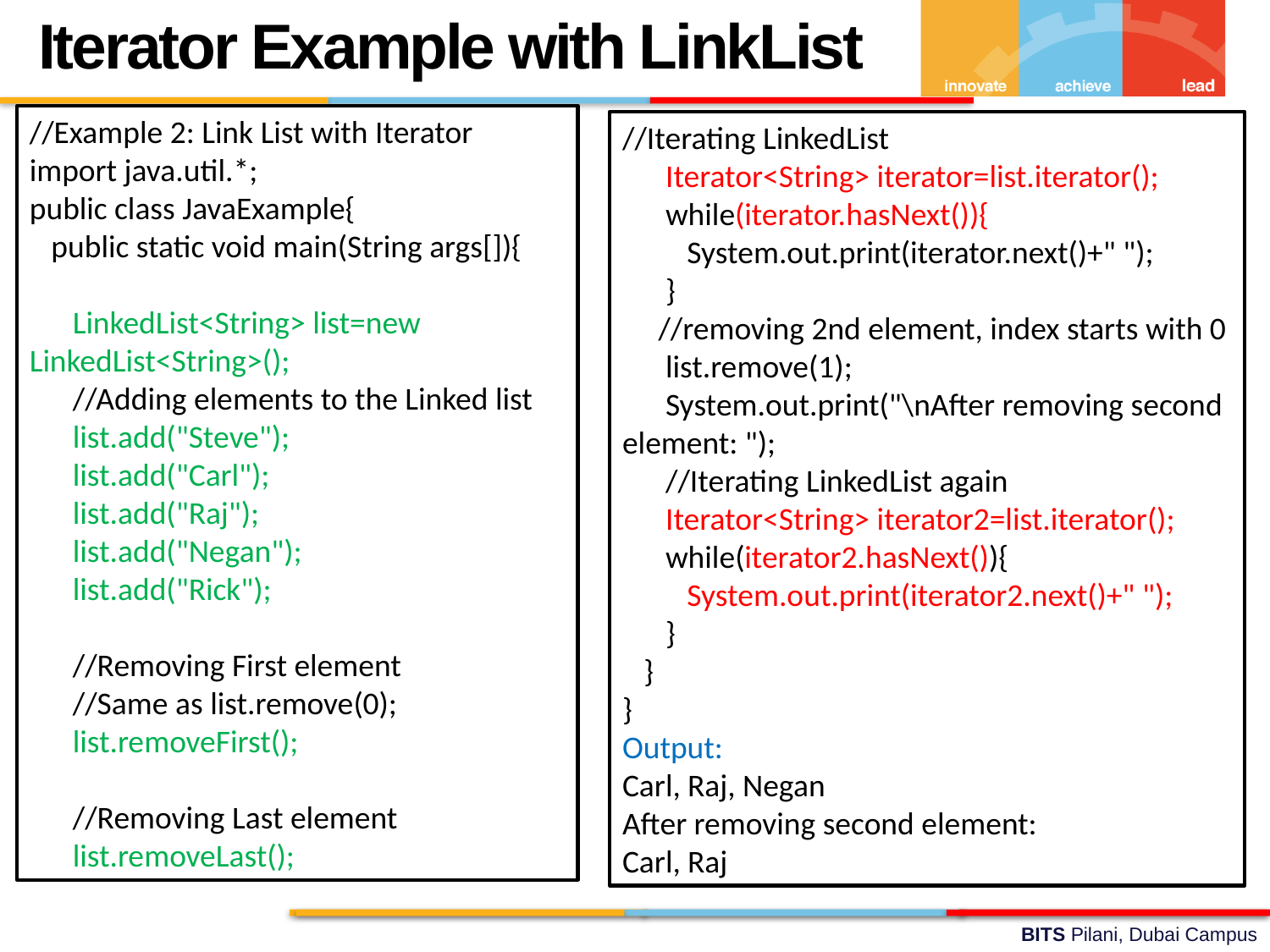

Iterator Example with LinkList
//Example 2: Link List with Iterator
import java.util.*;
public class JavaExample{
   public static void main(String args[]){

      LinkedList<String> list=new LinkedList<String>();
      //Adding elements to the Linked list
      list.add("Steve");
      list.add("Carl");
      list.add("Raj");
      list.add("Negan");
      list.add("Rick");

      //Removing First element
      //Same as list.remove(0);
      list.removeFirst();

      //Removing Last element
      list.removeLast();
//Iterating LinkedList
      Iterator<String> iterator=list.iterator();
      while(iterator.hasNext()){
         System.out.print(iterator.next()+" ");
      }
     //removing 2nd element, index starts with 0
      list.remove(1);
      System.out.print("\nAfter removing second element: ");
      //Iterating LinkedList again
      Iterator<String> iterator2=list.iterator();
      while(iterator2.hasNext()){
         System.out.print(iterator2.next()+" ");
      }
   }
}
Output:
Carl, Raj, Negan
After removing second element:
Carl, Raj